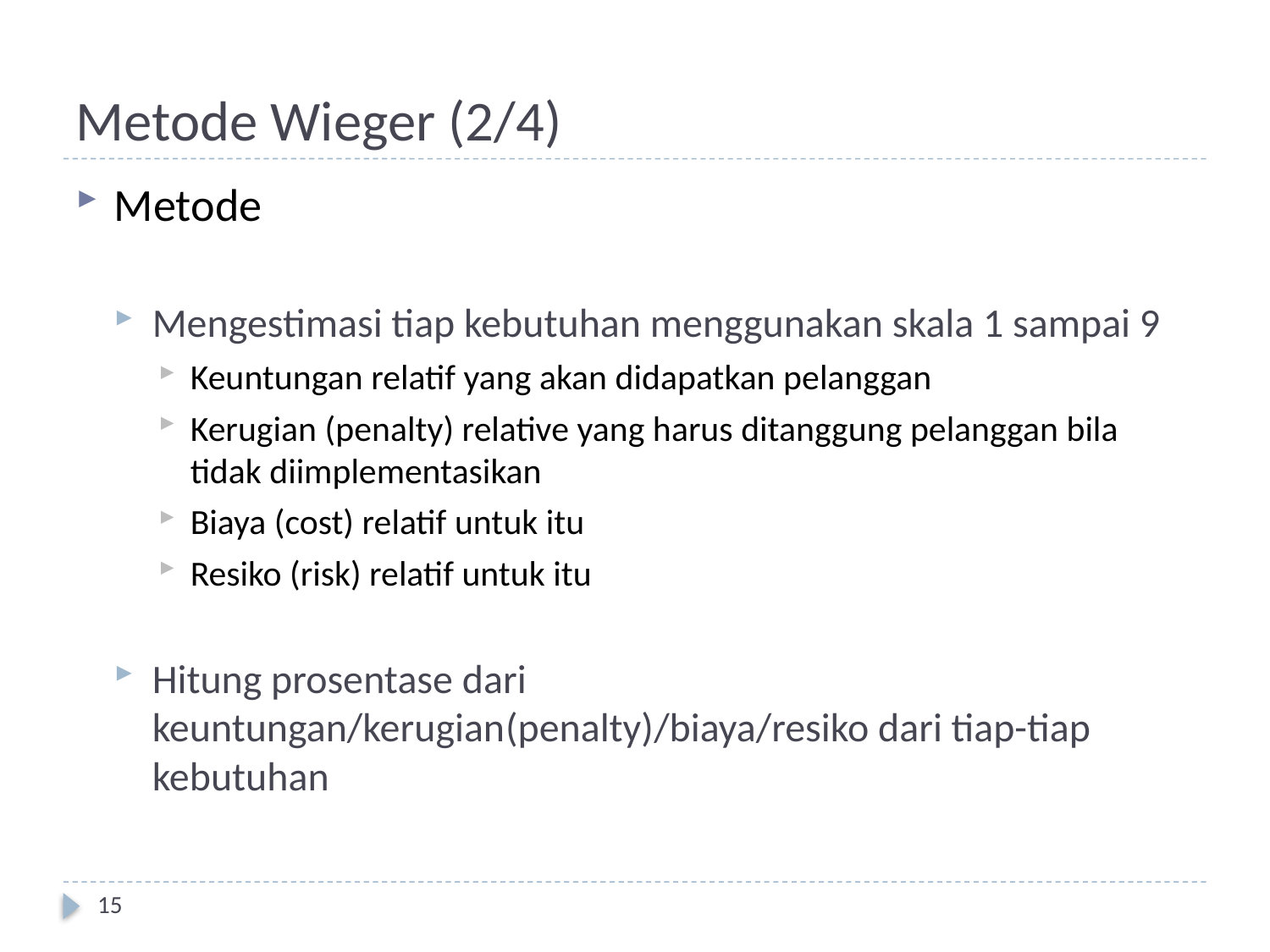

# Metode Wieger (2/4)
Metode

Mengestimasi tiap kebutuhan menggunakan skala 1 sampai 9
Keuntungan relatif yang akan didapatkan pelanggan
Kerugian (penalty) relative yang harus ditanggung pelanggan bila tidak diimplementasikan
Biaya (cost) relatif untuk itu
Resiko (risk) relatif untuk itu

Hitung prosentase dari keuntungan/kerugian(penalty)/biaya/resiko dari tiap-tiap kebutuhan

15